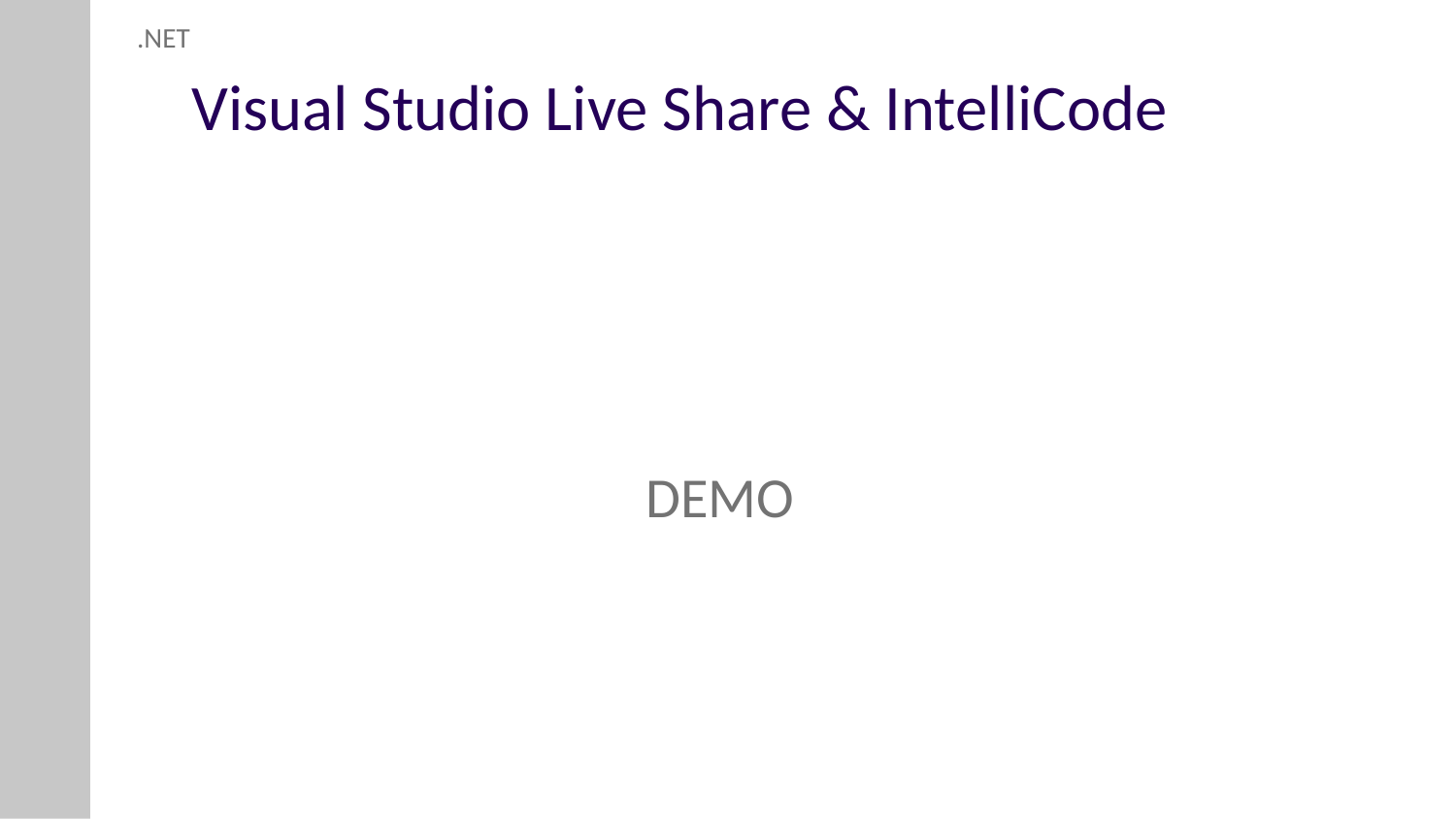

.NET
# Visual Studio Live Share & IntelliCode
DEMO